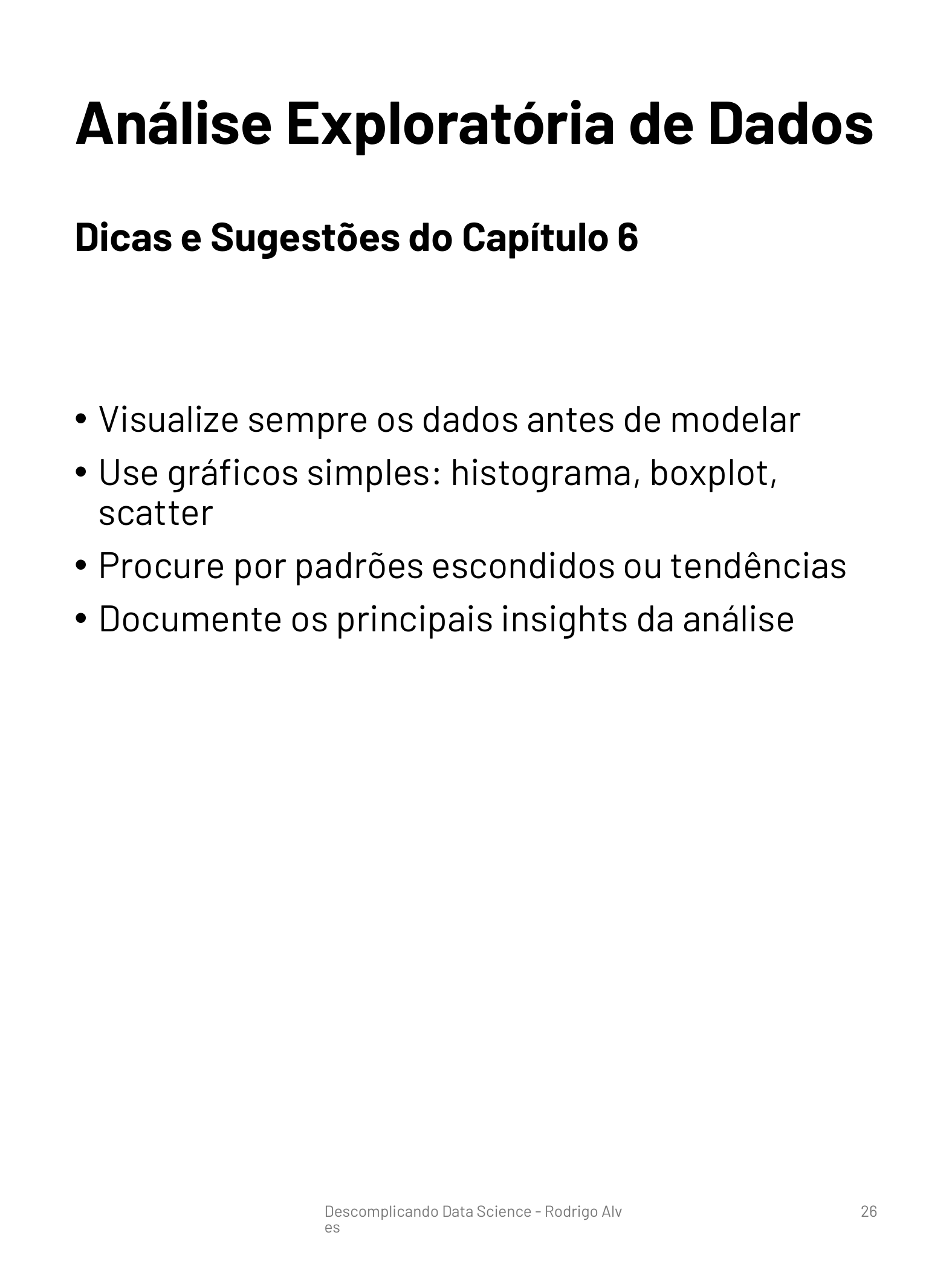

# Análise Exploratória de Dados
Dicas e Sugestões do Capítulo 6

Visualize sempre os dados antes de modelar
Use gráficos simples: histograma, boxplot, scatter
Procure por padrões escondidos ou tendências
Documente os principais insights da análise

Descomplicando Data Science - Rodrigo Alves
26